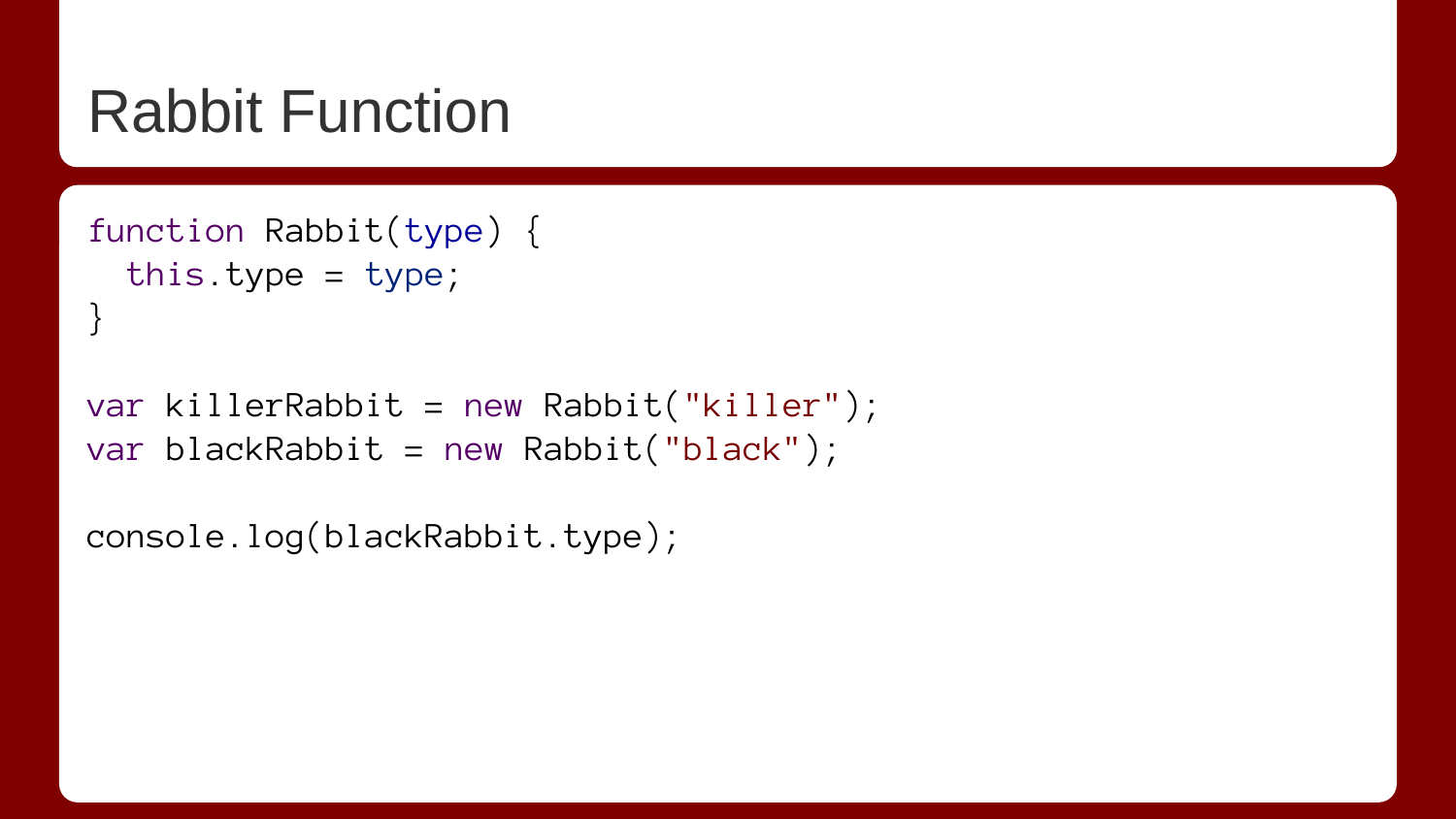

# Rabbit Function
function Rabbit(type) {
  this.type = type;
}
var killerRabbit = new Rabbit("killer");
var blackRabbit = new Rabbit("black");
console.log(blackRabbit.type);